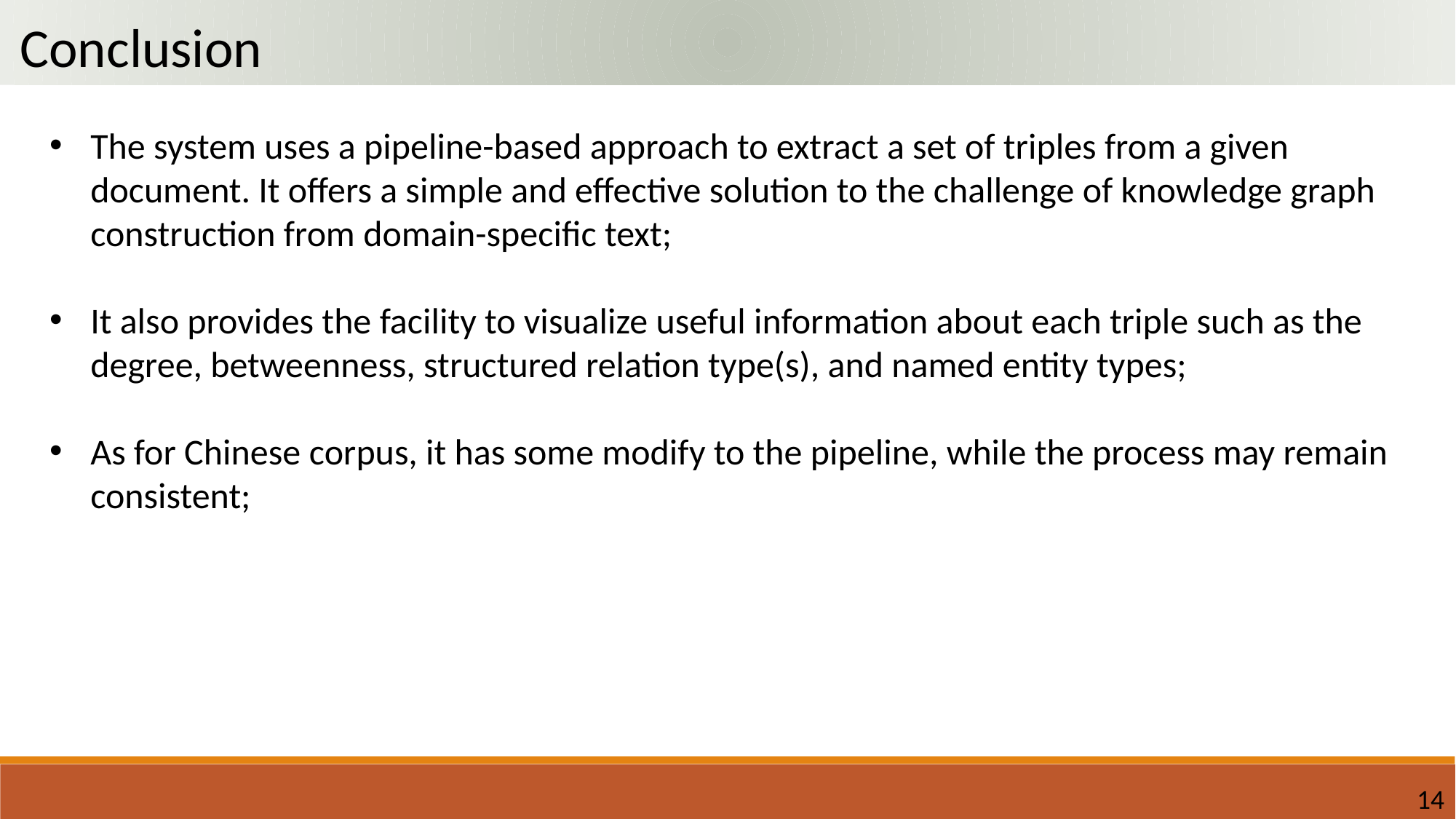

Conclusion
The system uses a pipeline-based approach to extract a set of triples from a given document. It offers a simple and effective solution to the challenge of knowledge graph construction from domain-specific text;

It also provides the facility to visualize useful information about each triple such as the degree, betweenness, structured relation type(s), and named entity types;

As for Chinese corpus, it has some modify to the pipeline, while the process may remain consistent;

14